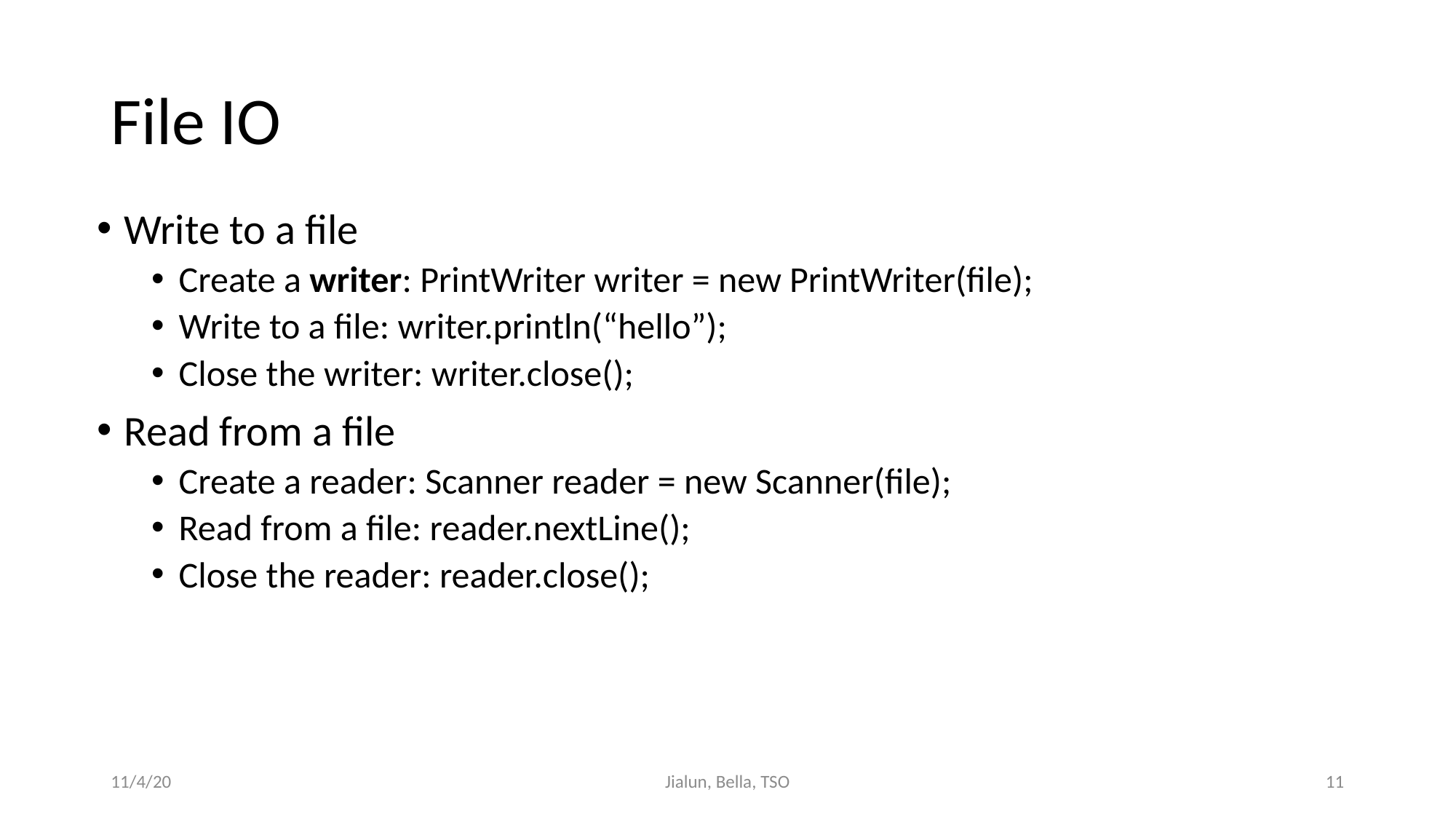

# File IO
Write to a file
Create a writer: PrintWriter writer = new PrintWriter(file);
Write to a file: writer.println(“hello”);
Close the writer: writer.close();
Read from a file
Create a reader: Scanner reader = new Scanner(file);
Read from a file: reader.nextLine();
Close the reader: reader.close();
11/4/20
Jialun, Bella, TSO
11